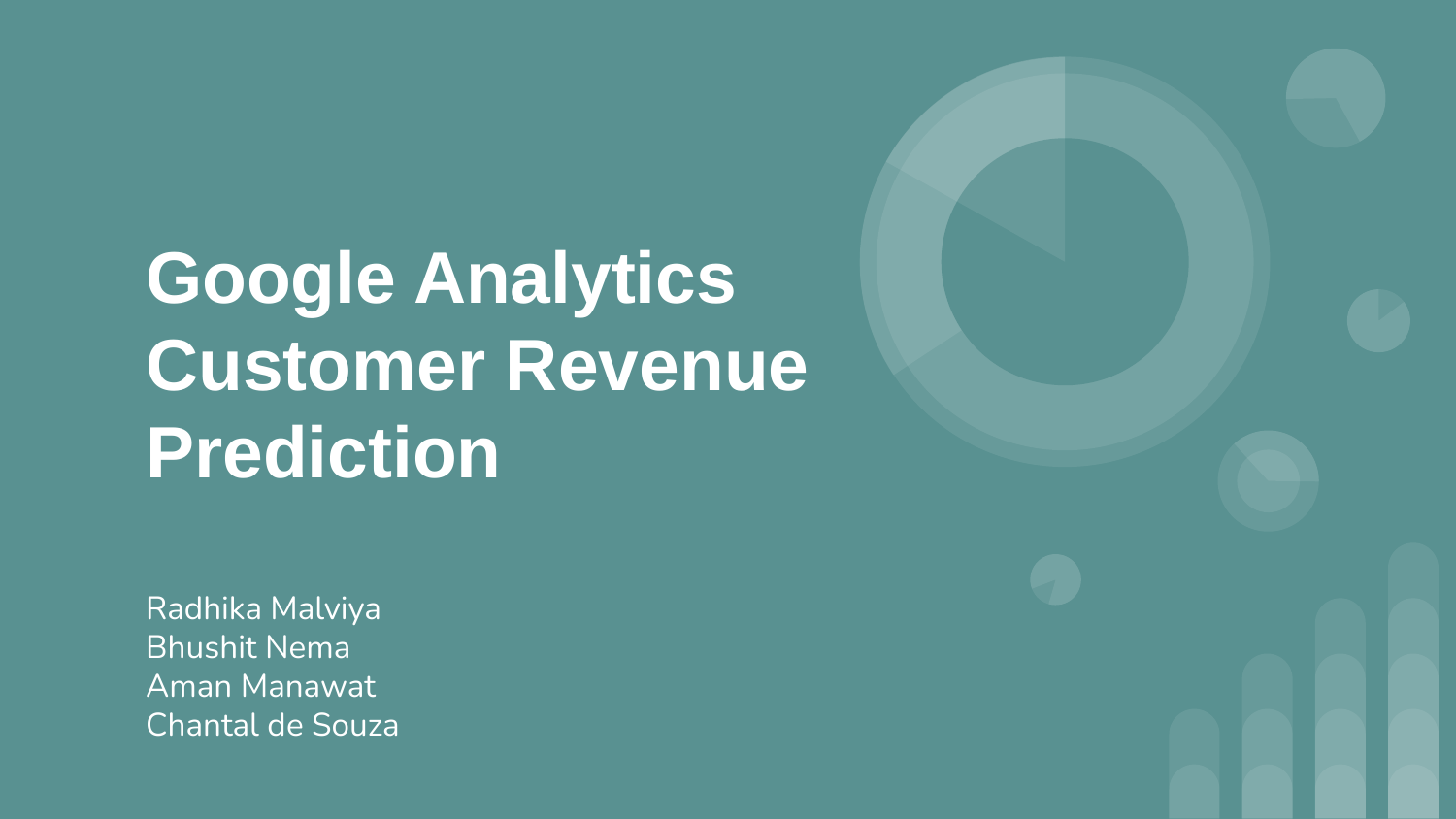

# Google Analytics Customer Revenue Prediction
Radhika Malviya
Bhushit Nema
Aman Manawat
Chantal de Souza